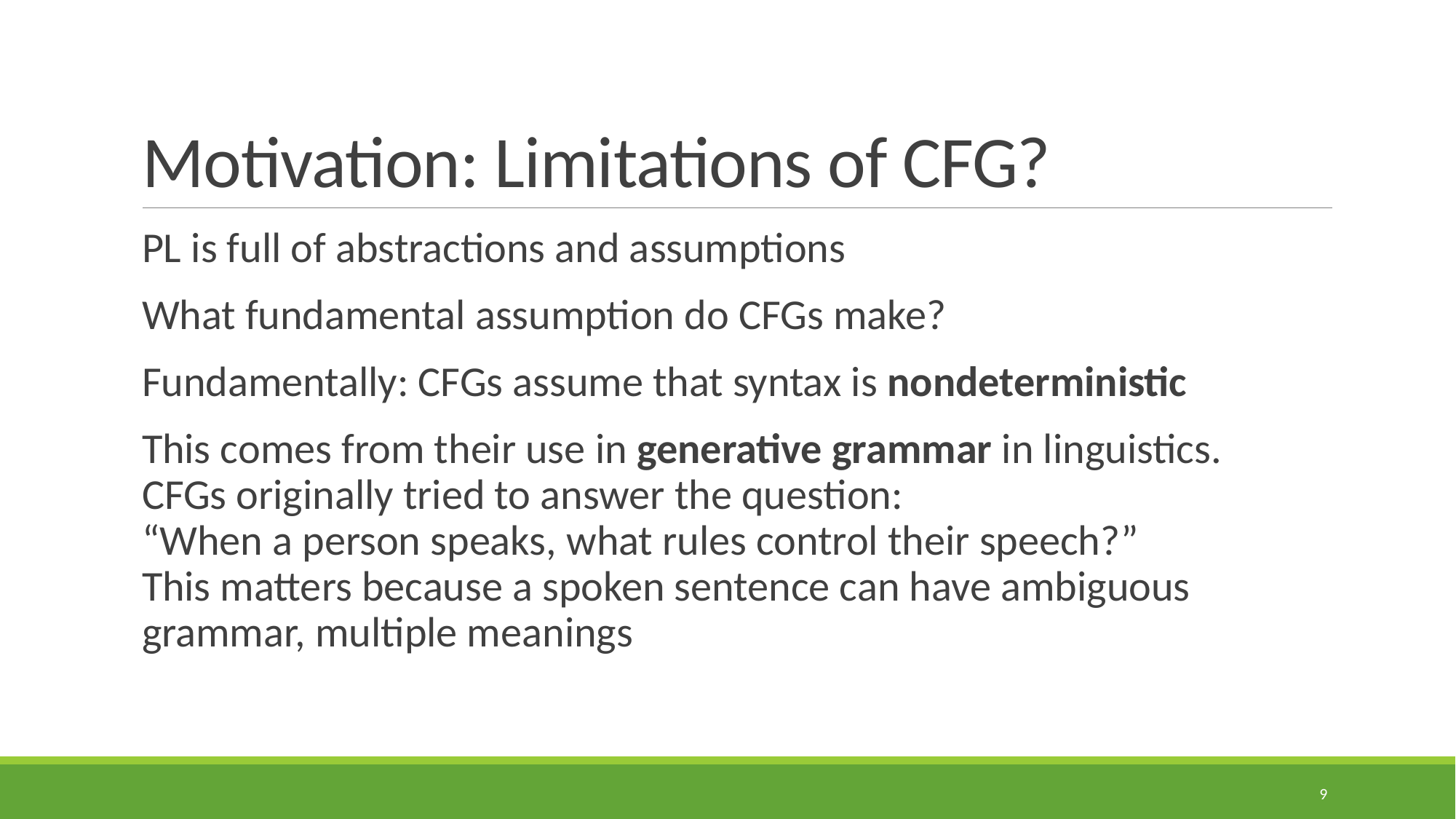

# Motivation: Limitations of CFG?
PL is full of abstractions and assumptions
What fundamental assumption do CFGs make?
Fundamentally: CFGs assume that syntax is nondeterministic
This comes from their use in generative grammar in linguistics.
CFGs originally tried to answer the question:
“When a person speaks, what rules control their speech?”
This matters because a spoken sentence can have ambiguous grammar, multiple meanings
9